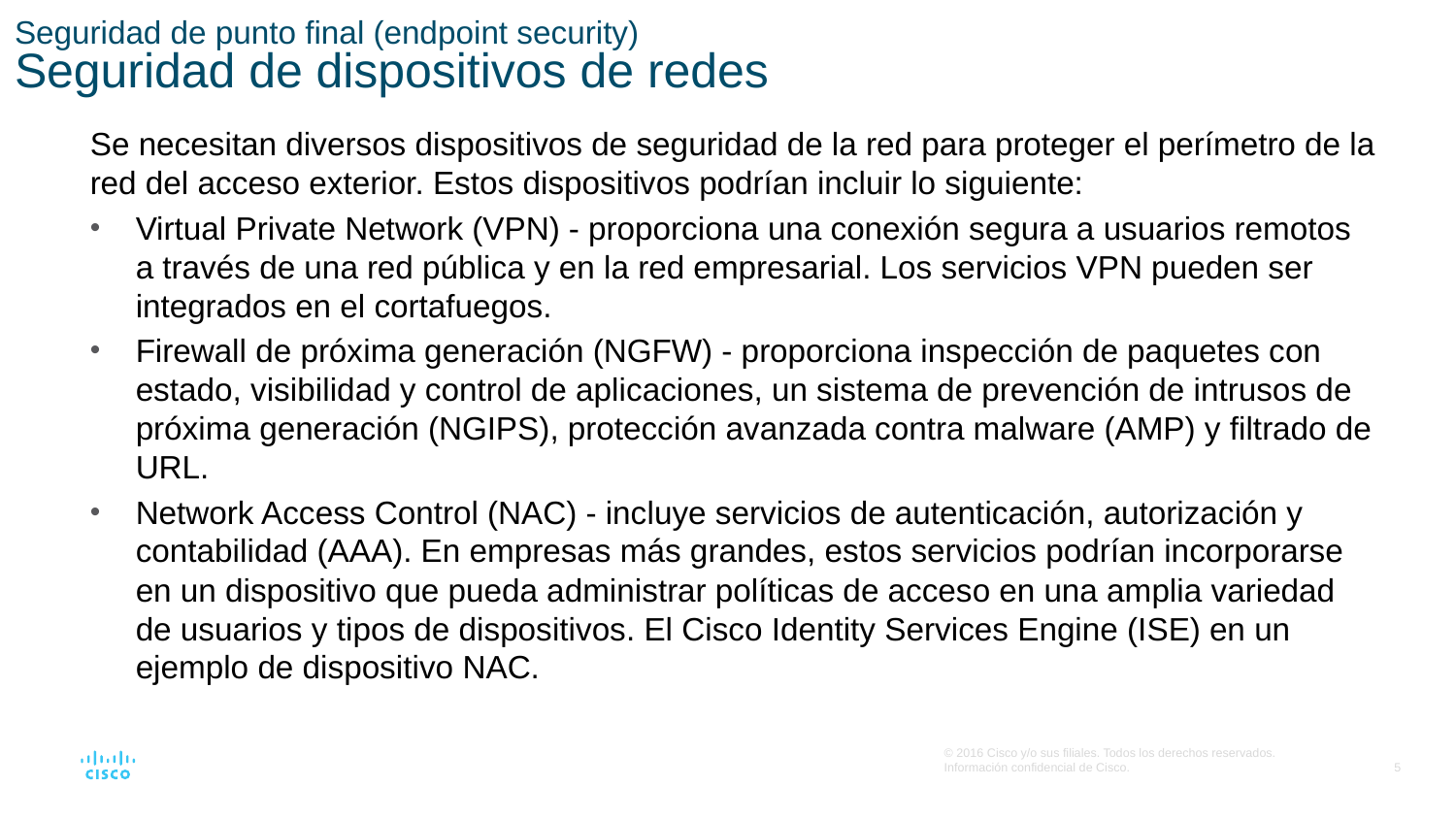

# Seguridad de punto final (endpoint security) Seguridad de dispositivos de redes
Se necesitan diversos dispositivos de seguridad de la red para proteger el perímetro de la red del acceso exterior. Estos dispositivos podrían incluir lo siguiente:
Virtual Private Network (VPN) - proporciona una conexión segura a usuarios remotos a través de una red pública y en la red empresarial. Los servicios VPN pueden ser integrados en el cortafuegos.
Firewall de próxima generación (NGFW) - proporciona inspección de paquetes con estado, visibilidad y control de aplicaciones, un sistema de prevención de intrusos de próxima generación (NGIPS), protección avanzada contra malware (AMP) y filtrado de URL.
Network Access Control (NAC) - incluye servicios de autenticación, autorización y contabilidad (AAA). En empresas más grandes, estos servicios podrían incorporarse en un dispositivo que pueda administrar políticas de acceso en una amplia variedad de usuarios y tipos de dispositivos. El Cisco Identity Services Engine (ISE) en un ejemplo de dispositivo NAC.